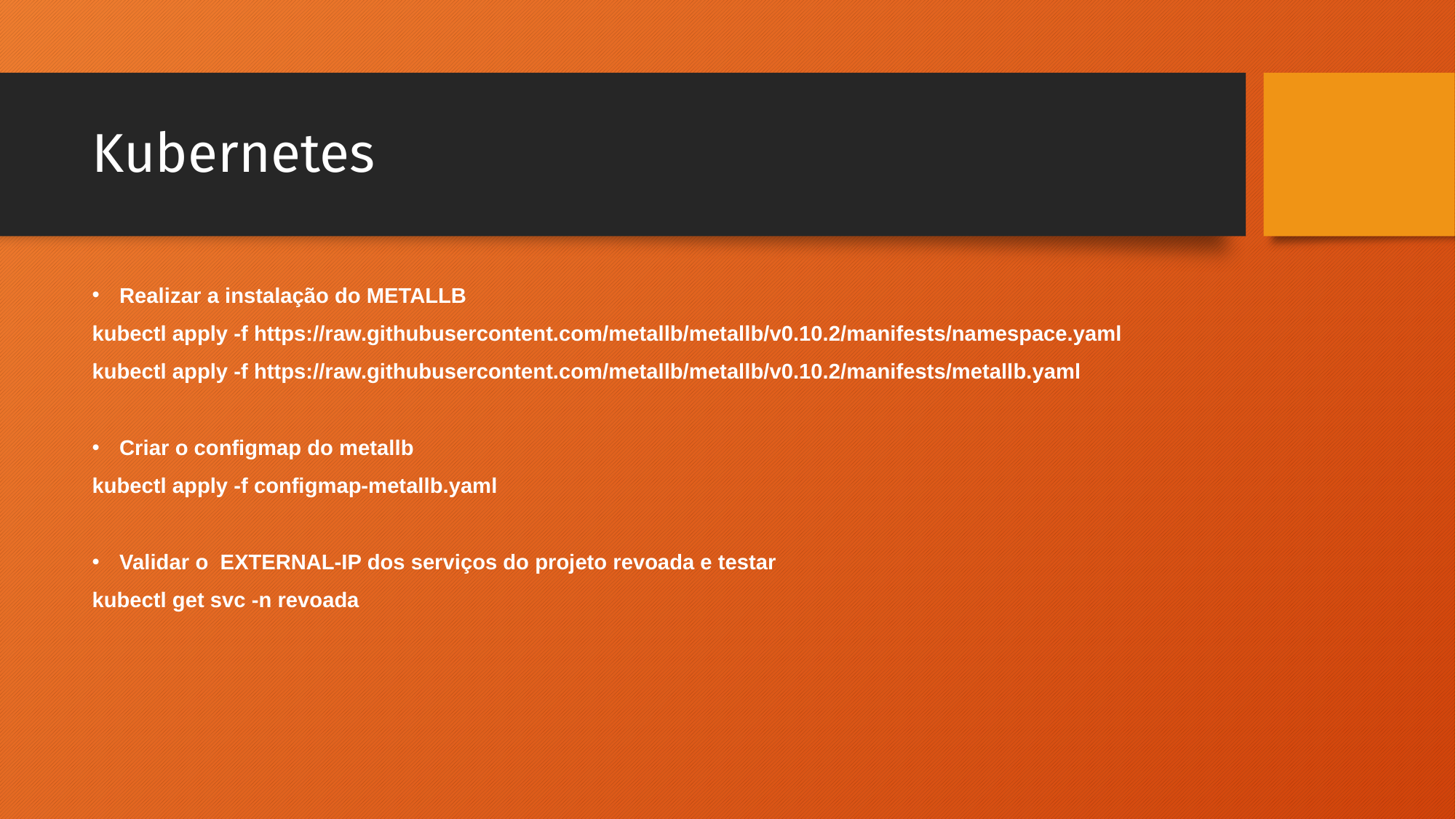

# Kubernetes
Realizar a instalação do METALLB
kubectl apply -f https://raw.githubusercontent.com/metallb/metallb/v0.10.2/manifests/namespace.yaml
kubectl apply -f https://raw.githubusercontent.com/metallb/metallb/v0.10.2/manifests/metallb.yaml

Criar o configmap do metallb
kubectl apply -f configmap-metallb.yaml

Validar o  EXTERNAL-IP dos serviços do projeto revoada e testar
kubectl get svc -n revoada